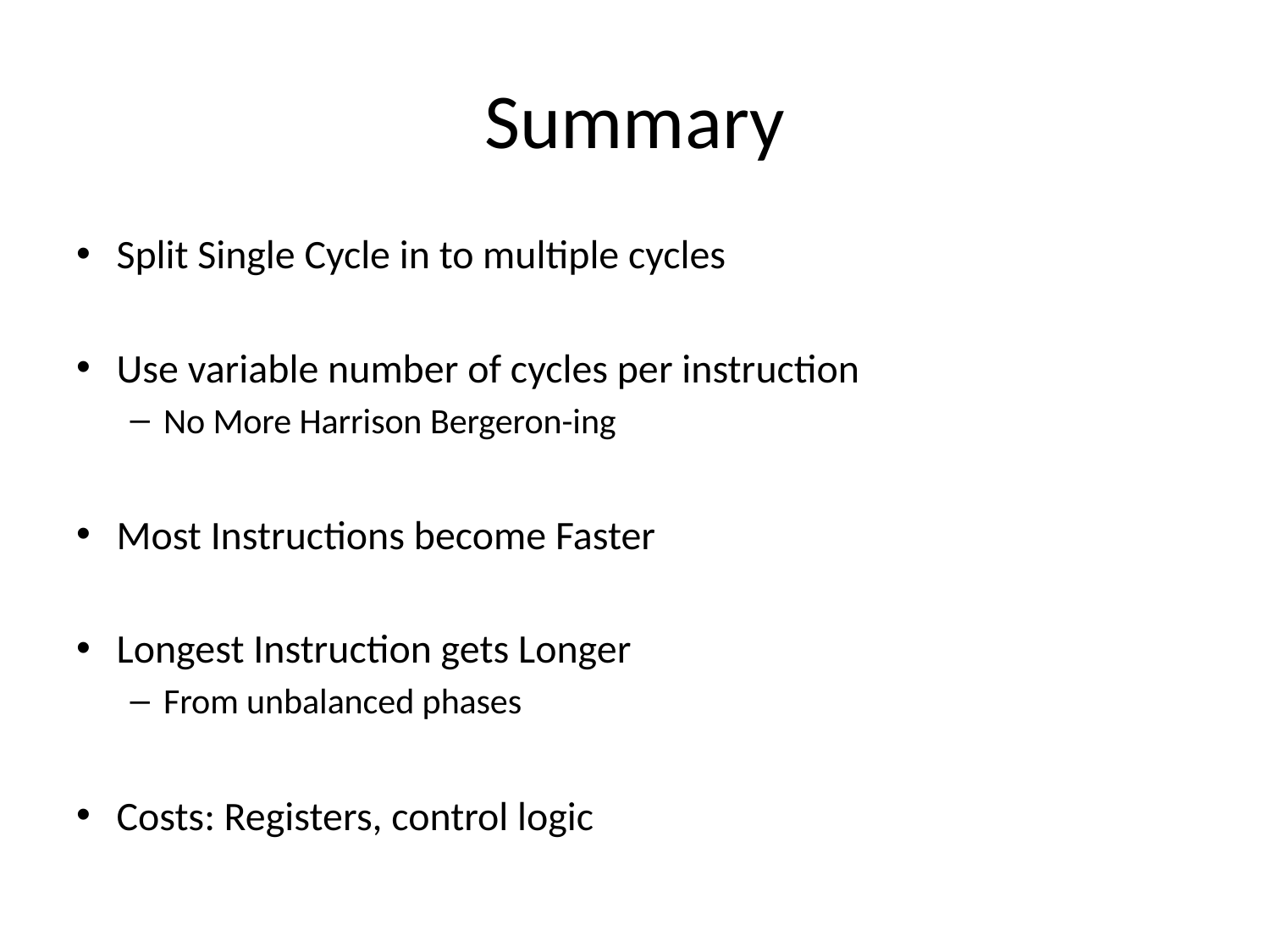

# Summary
Split Single Cycle in to multiple cycles

Use variable number of cycles per instruction
No More Harrison Bergeron-ing

Most Instructions become Faster

Longest Instruction gets Longer
From unbalanced phases

Costs: Registers, control logic